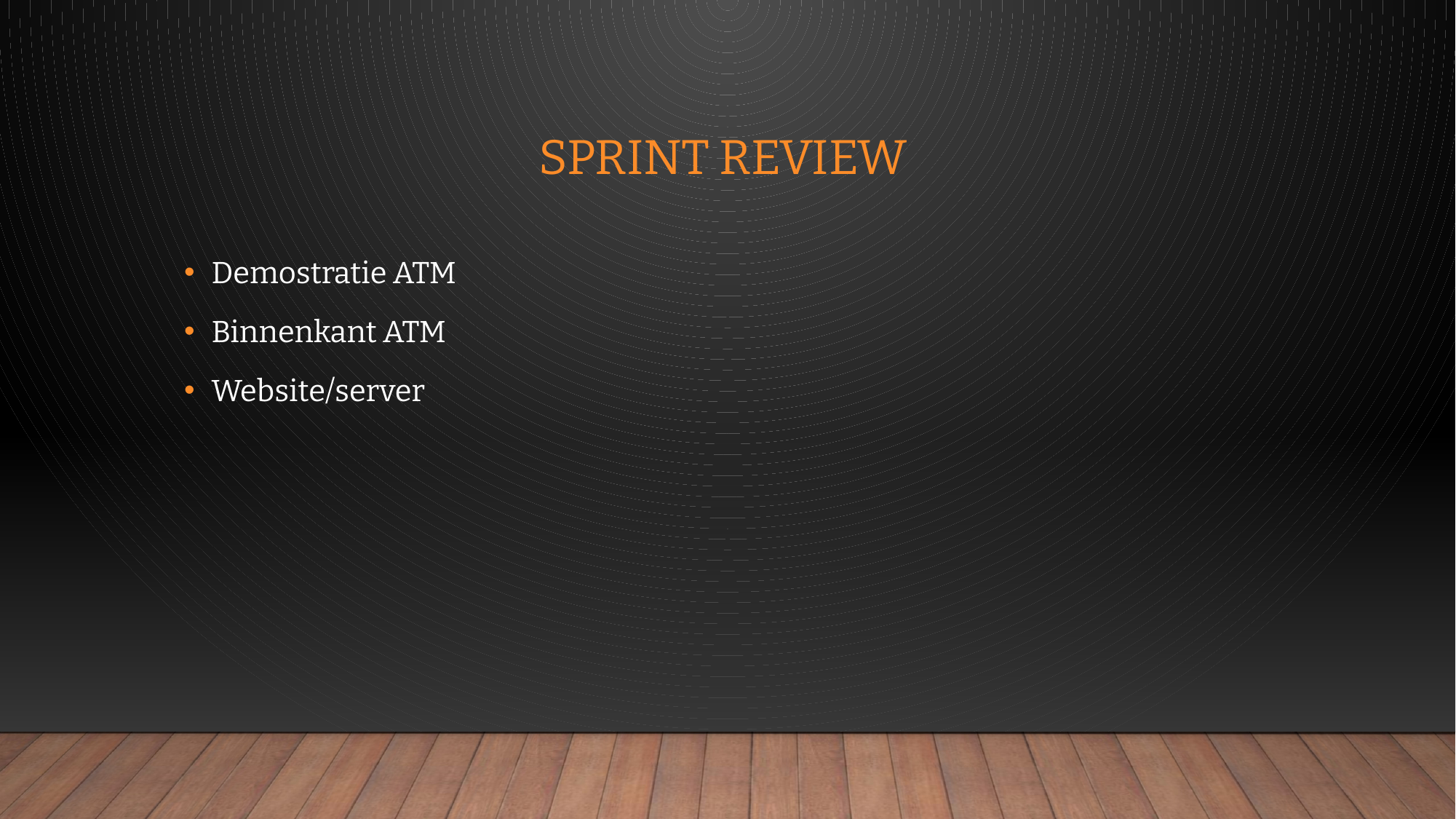

# Sprint review
Demostratie ATM
Binnenkant ATM
Website/server